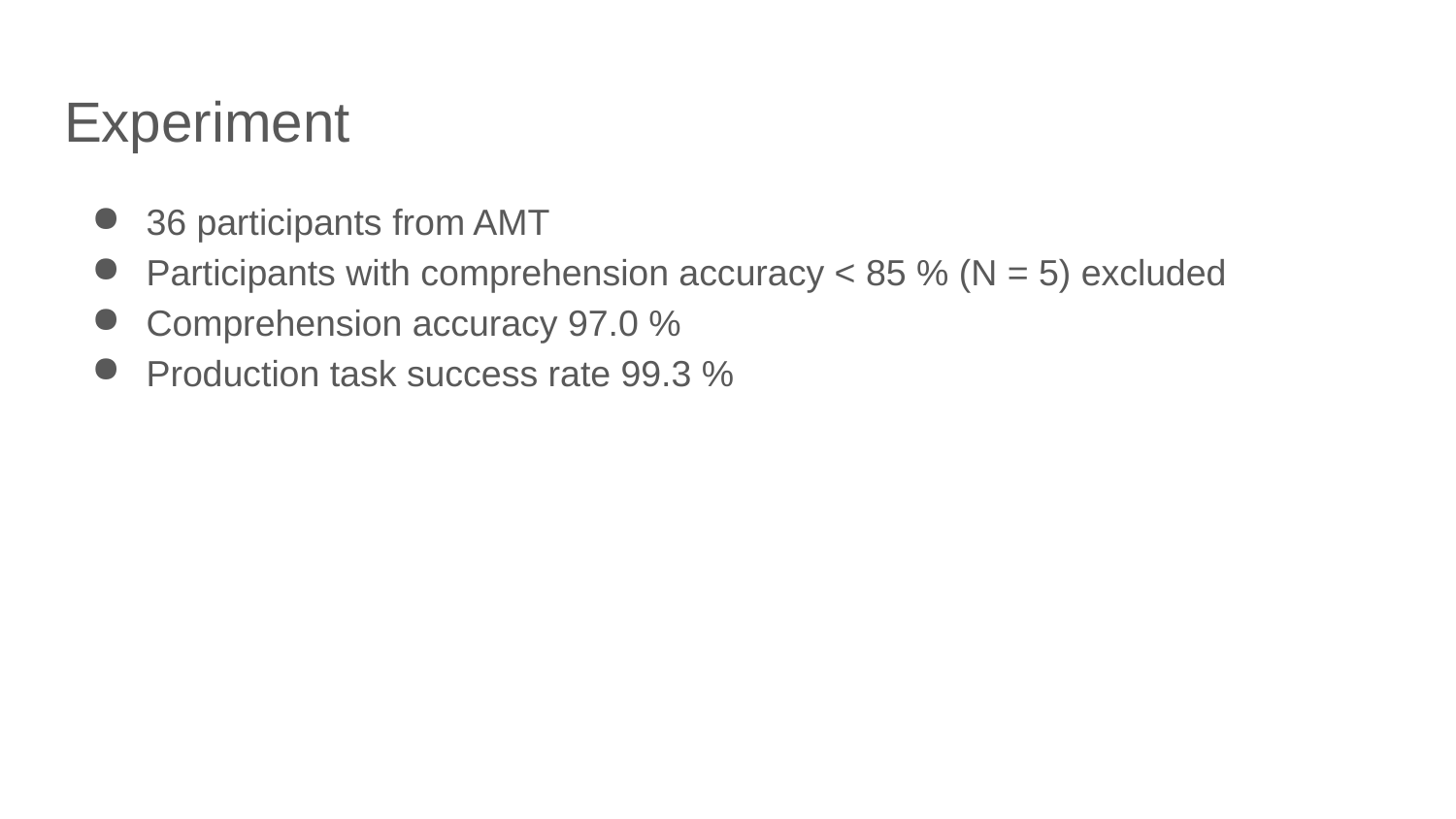

# Experiment
36 participants from AMT
Participants with comprehension accuracy < 85 % (N = 5) excluded
Comprehension accuracy 97.0 %
Production task success rate 99.3 %